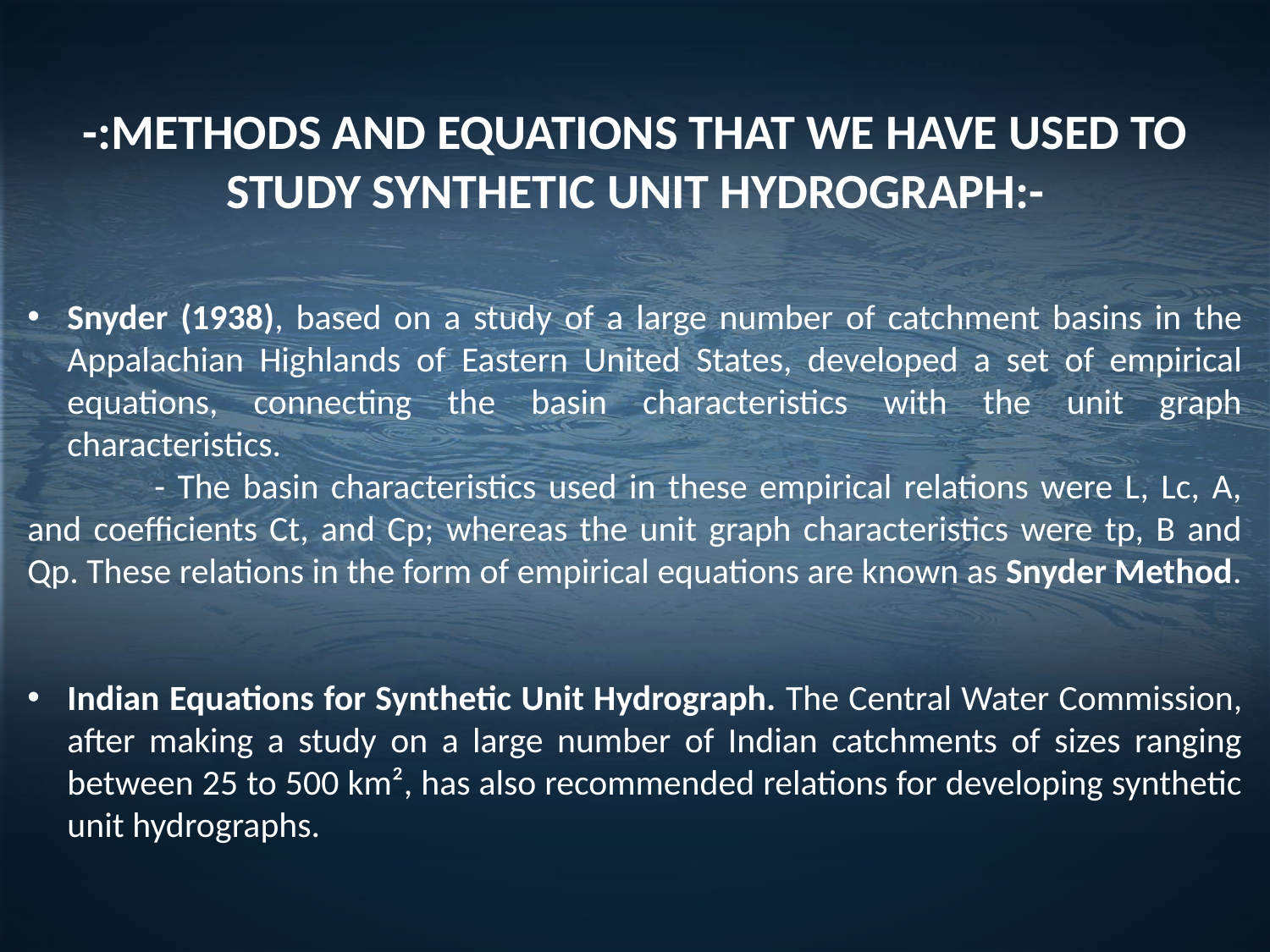

-:METHODS AND EQUATIONS THAT WE HAVE USED TO STUDY SYNTHETIC UNIT HYDROGRAPH:-

Snyder (1938), based on a study of a large number of catchment basins in the Appalachian Highlands of Eastern United States, developed a set of empirical equations, connecting the basin characteristics with the unit graph characteristics.
	- The basin characteristics used in these empirical relations were L, Lc, A, and coefficients Ct, and Cp; whereas the unit graph characteristics were tp, B and Qp. These relations in the form of empirical equations are known as Snyder Method.

Indian Equations for Synthetic Unit Hydrograph. The Central Water Commission, after making a study on a large number of Indian catchments of sizes ranging between 25 to 500 km², has also recommended relations for developing synthetic unit hydrographs.